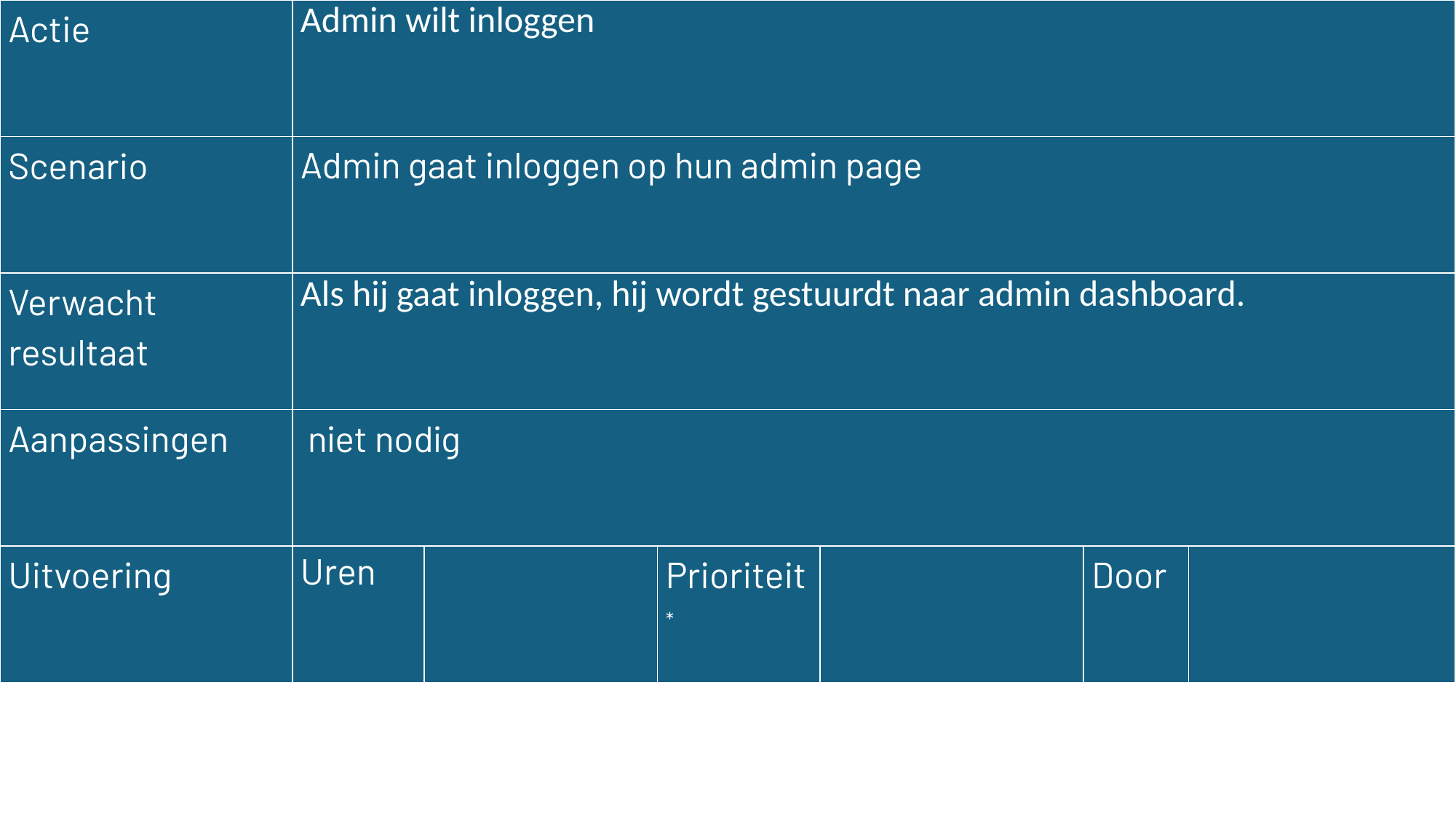

| Actie | Admin wilt inloggen |  |  |  |  |  |
| --- | --- | --- | --- | --- | --- | --- |
| Scenario | Admin gaat inloggen op hun admin page |  |  |  |  |  |
| Verwacht resultaat | Als hij gaat inloggen, hij wordt gestuurdt naar admin dashboard. |  |  |  |  |  |
| Aanpassingen | niet nodig |  |  |  |  |  |
| Uitvoering | Uren |  | Prioriteit\* |  | Door |  |
#